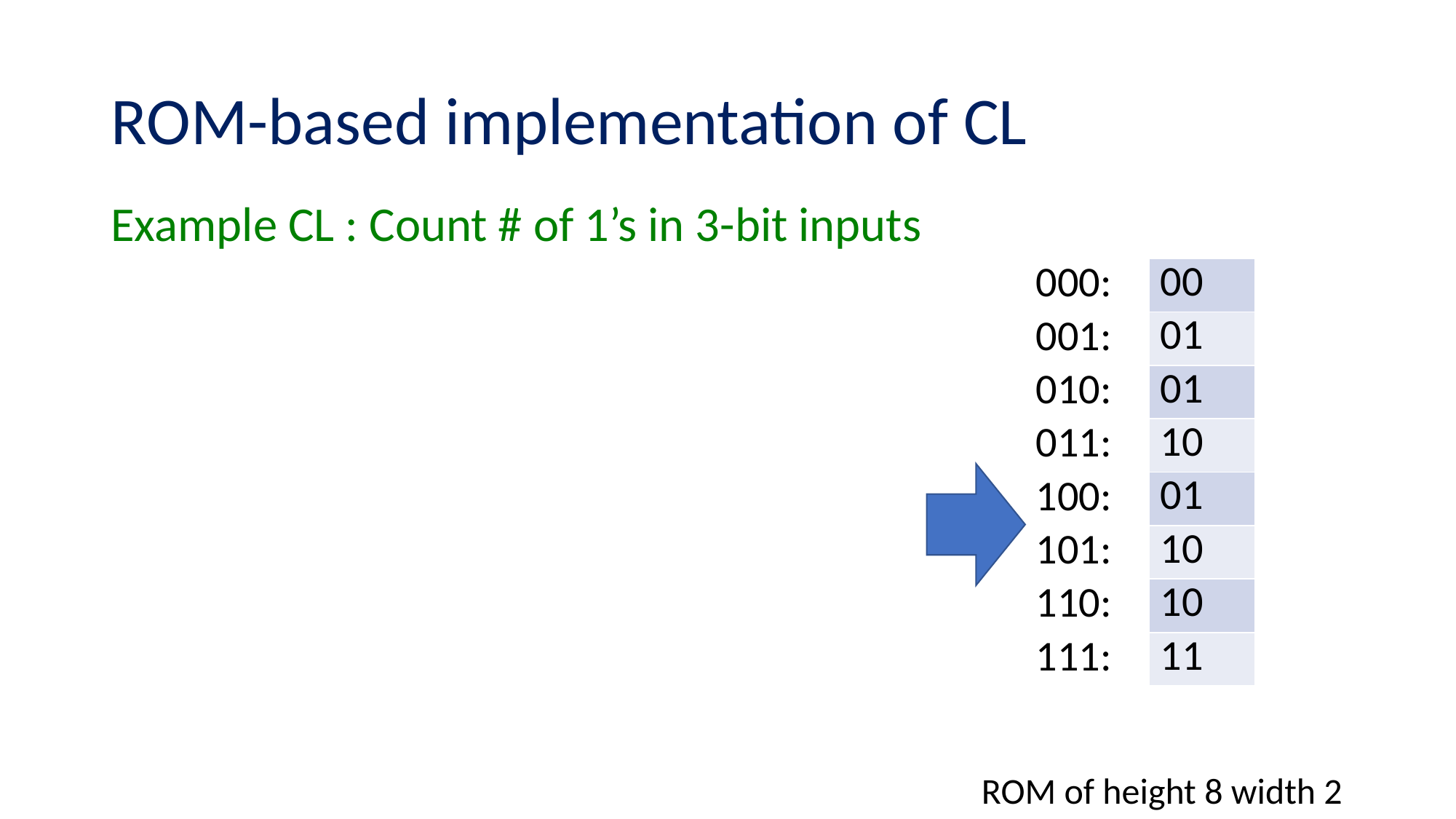

# ROM-based implementation of CL
Example CL : Count # of 1’s in 3-bit inputs
| 00 |
| --- |
| 01 |
| 01 |
| 10 |
| 01 |
| 10 |
| 10 |
| 11 |
| 000: |
| --- |
| 001: |
| 010: |
| 011: |
| 100: |
| 101: |
| 110: |
| 111: |

ROM of height 8 width 2